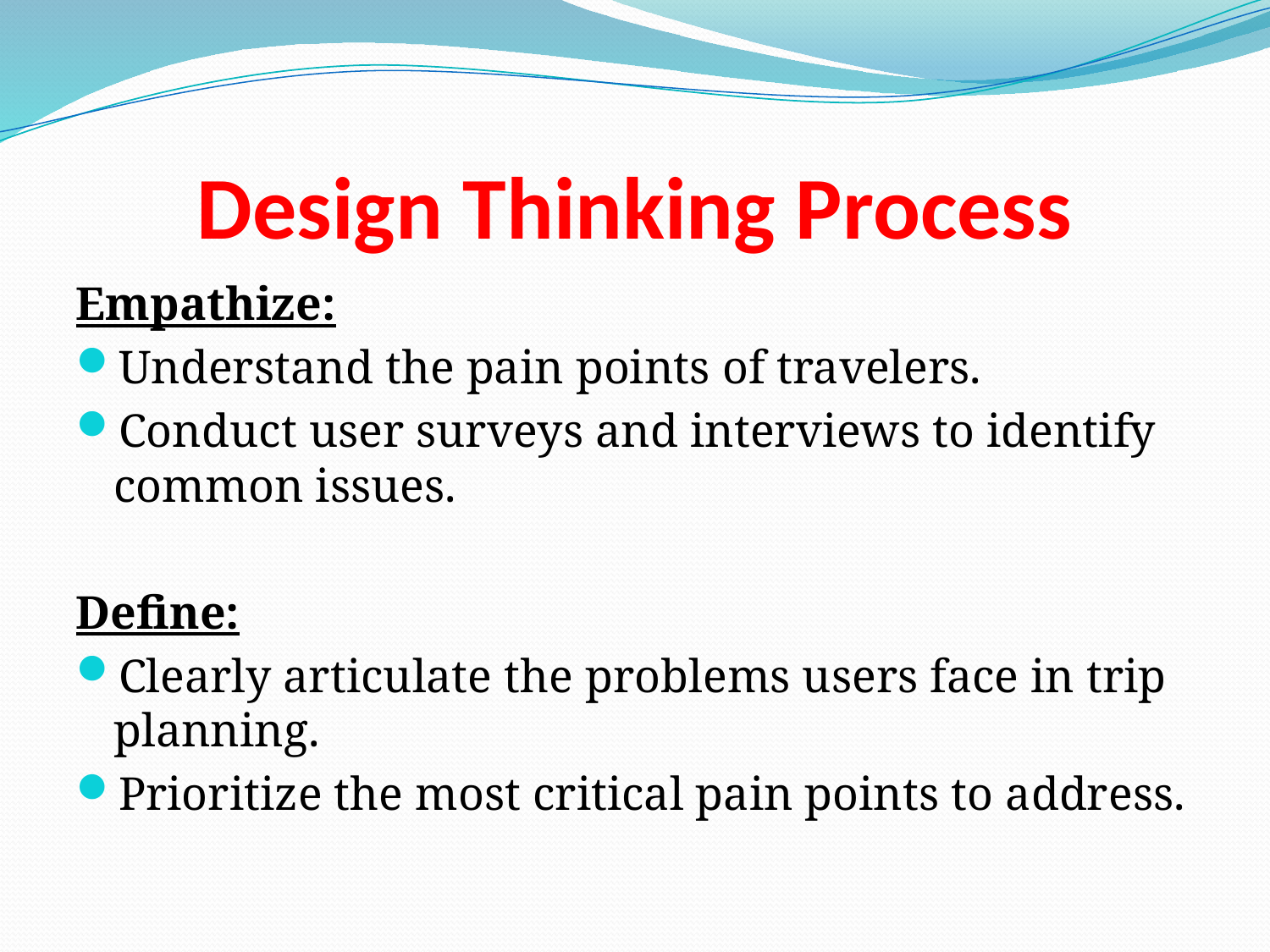

# Design Thinking Process
Empathize:
Understand the pain points of travelers.
Conduct user surveys and interviews to identify common issues.

Define:
Clearly articulate the problems users face in trip planning.
Prioritize the most critical pain points to address.